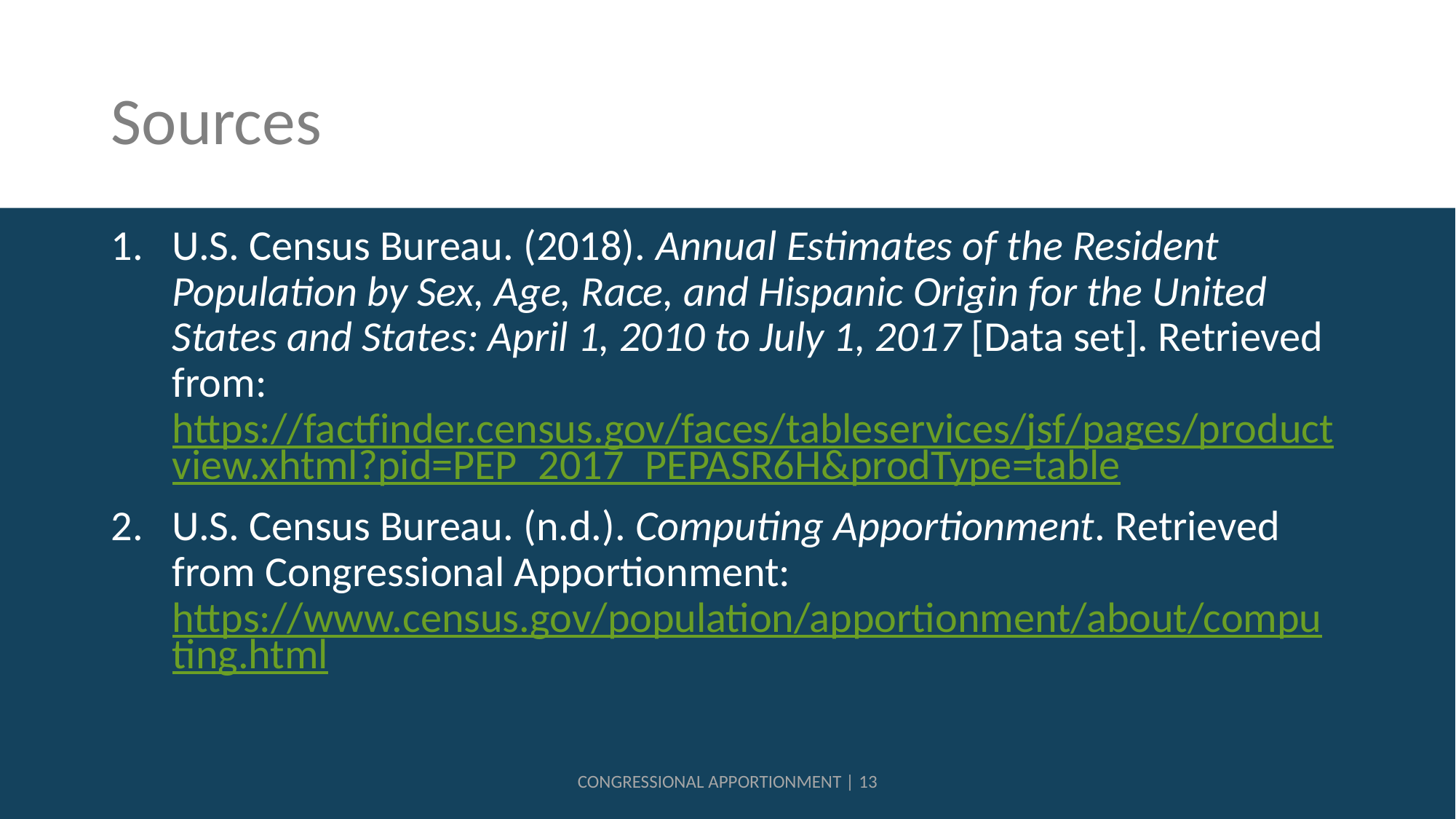

# Sources
U.S. Census Bureau. (2018). Annual Estimates of the Resident Population by Sex, Age, Race, and Hispanic Origin for the United States and States: April 1, 2010 to July 1, 2017 [Data set]. Retrieved from: https://factfinder.census.gov/faces/tableservices/jsf/pages/productview.xhtml?pid=PEP_2017_PEPASR6H&prodType=table
U.S. Census Bureau. (n.d.). Computing Apportionment. Retrieved from Congressional Apportionment: https://www.census.gov/population/apportionment/about/computing.html

CONGRESSIONAL APPORTIONMENT | 13